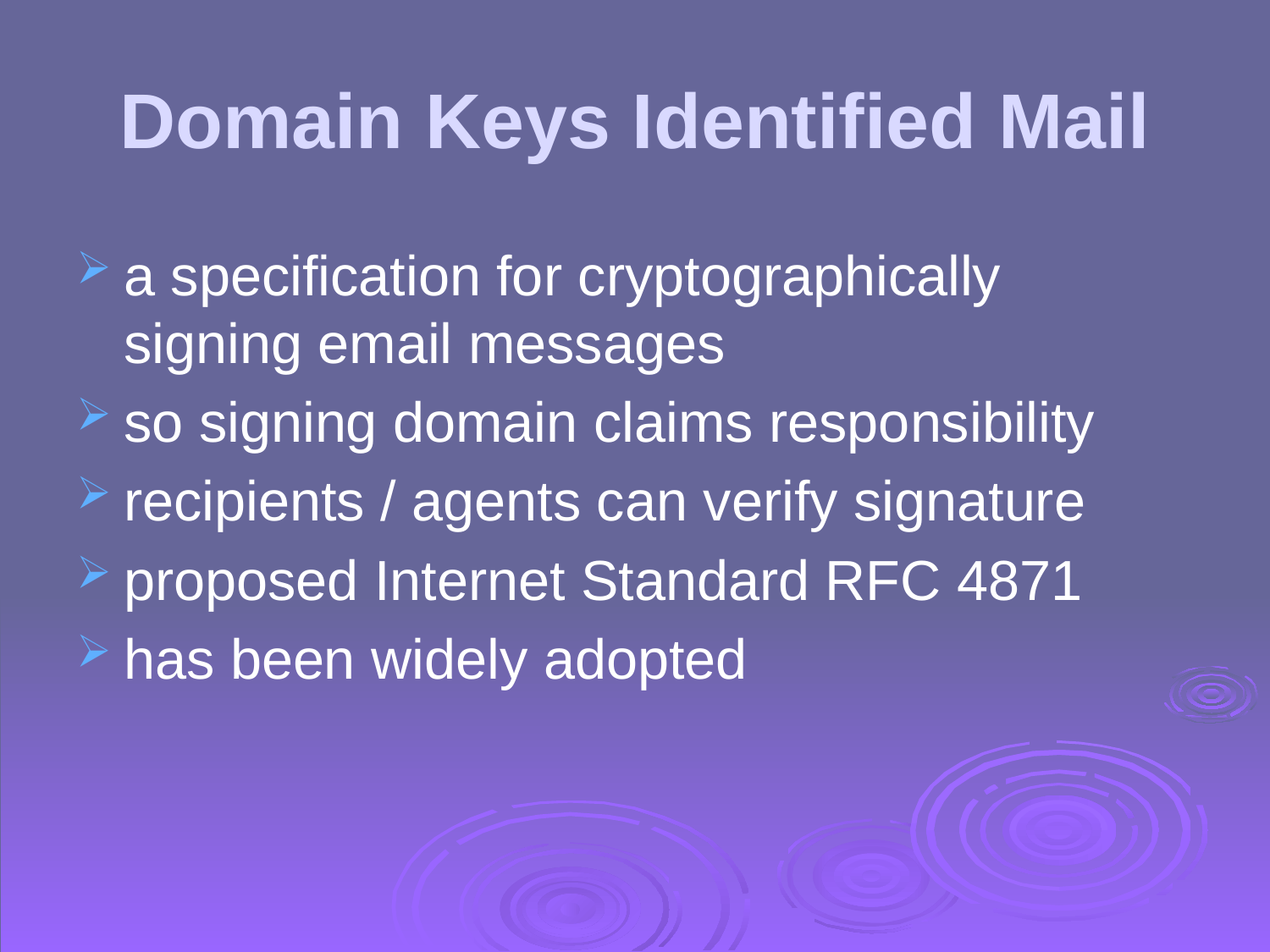

# Domain Keys Identified Mail
a specification for cryptographically signing email messages
so signing domain claims responsibility
recipients / agents can verify signature
proposed Internet Standard RFC 4871
has been widely adopted